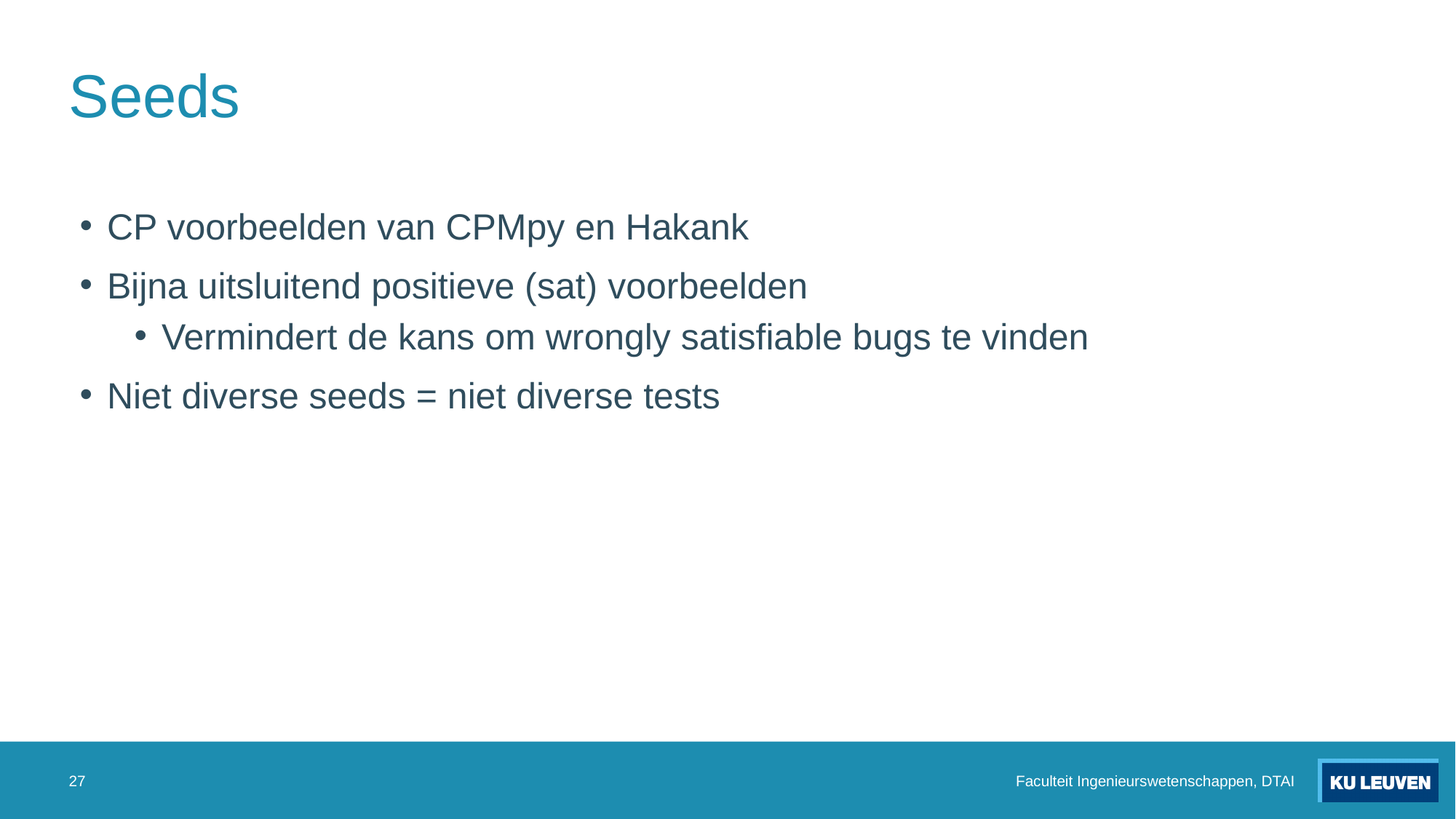

# Seeds
CP voorbeelden van CPMpy en Hakank
Bijna uitsluitend positieve (sat) voorbeelden
Vermindert de kans om wrongly satisfiable bugs te vinden
Niet diverse seeds = niet diverse tests
27
Faculteit Ingenieurswetenschappen, DTAI